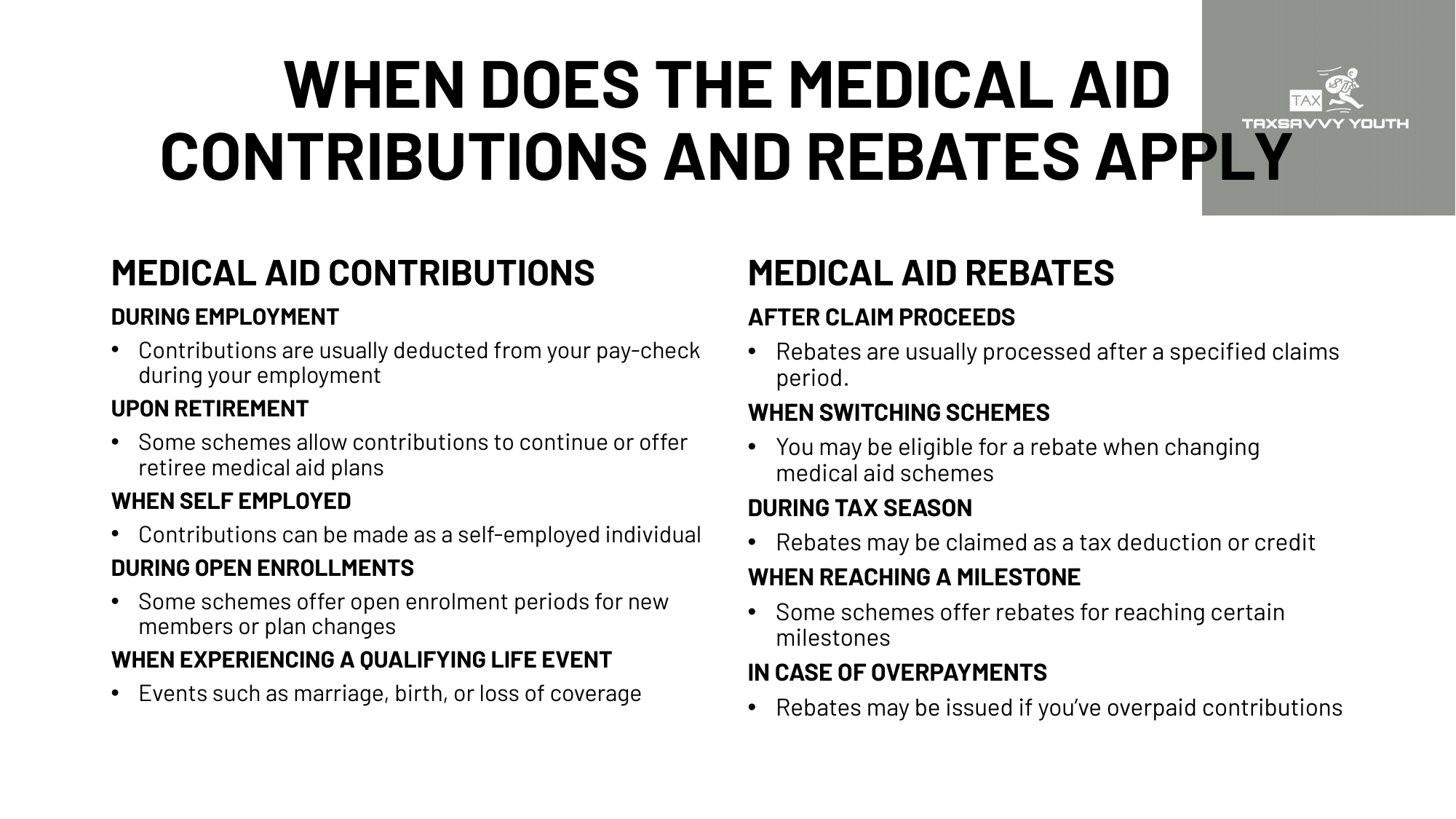

# WHEN DOES THE MEDICAL AID CONTRIBUTIONS AND REBATES APPLY
MEDICAL AID CONTRIBUTIONS
MEDICAL AID REBATES
DURING EMPLOYMENT
Contributions are usually deducted from your pay-check during your employment
UPON RETIREMENT
Some schemes allow contributions to continue or offer retiree medical aid plans
WHEN SELF EMPLOYED
Contributions can be made as a self-employed individual
DURING OPEN ENROLLMENTS
Some schemes offer open enrolment periods for new members or plan changes
WHEN EXPERIENCING A QUALIFYING LIFE EVENT
Events such as marriage, birth, or loss of coverage

AFTER CLAIM PROCEEDS
Rebates are usually processed after a specified claims period.
WHEN SWITCHING SCHEMES
You may be eligible for a rebate when changing medical aid schemes
DURING TAX SEASON
Rebates may be claimed as a tax deduction or credit
WHEN REACHING A MILESTONE
Some schemes offer rebates for reaching certain milestones
IN CASE OF OVERPAYMENTS
Rebates may be issued if you’ve overpaid contributions